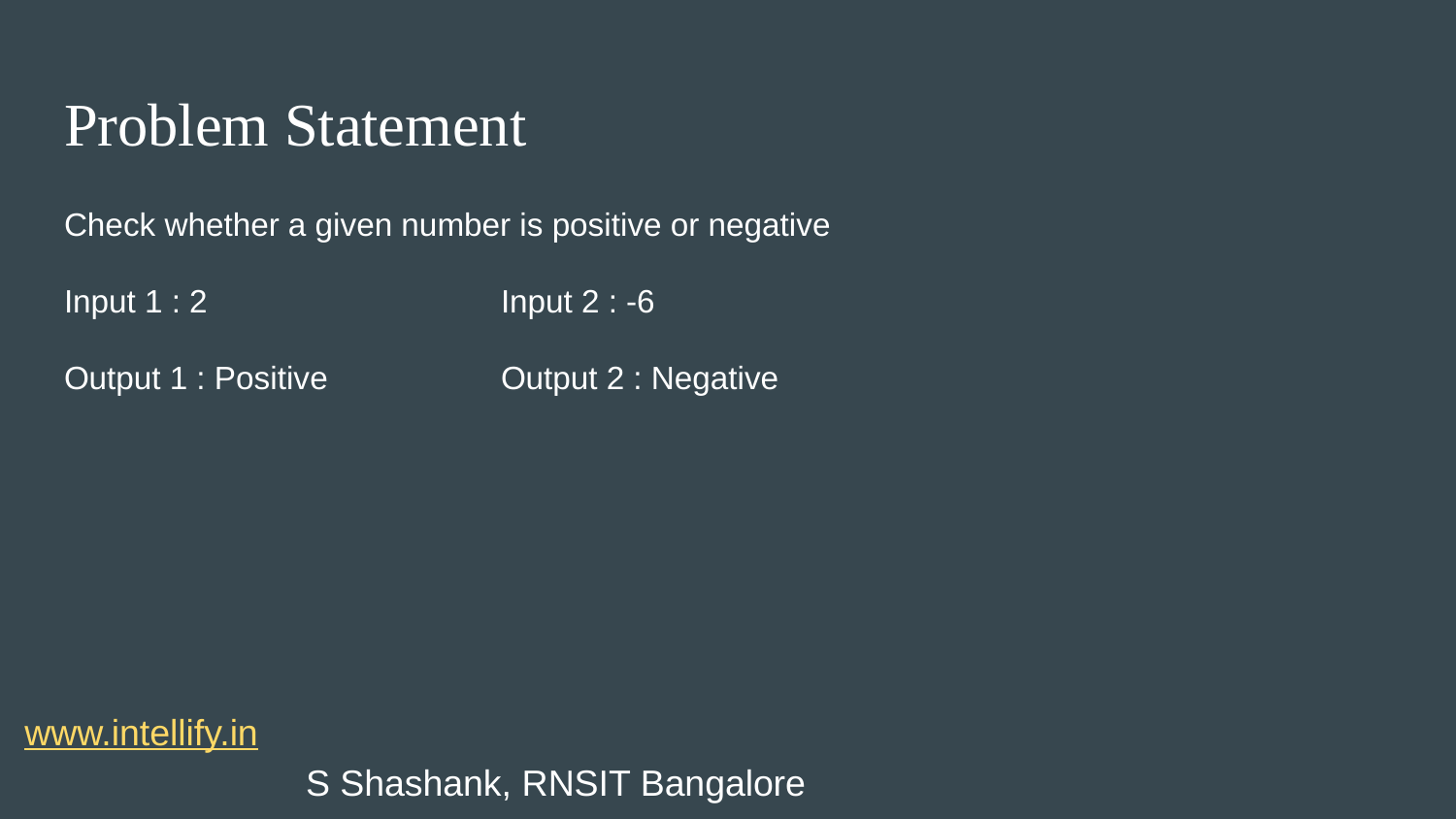

Problem Statement
Check whether a given number is positive or negative
Input 1 : 2			Input 2 : -6
Output 1 : Positive		Output 2 : Negative

5
35
22
25
15
 www.intellify.in							   			S Shashank, RNSIT Bangalore